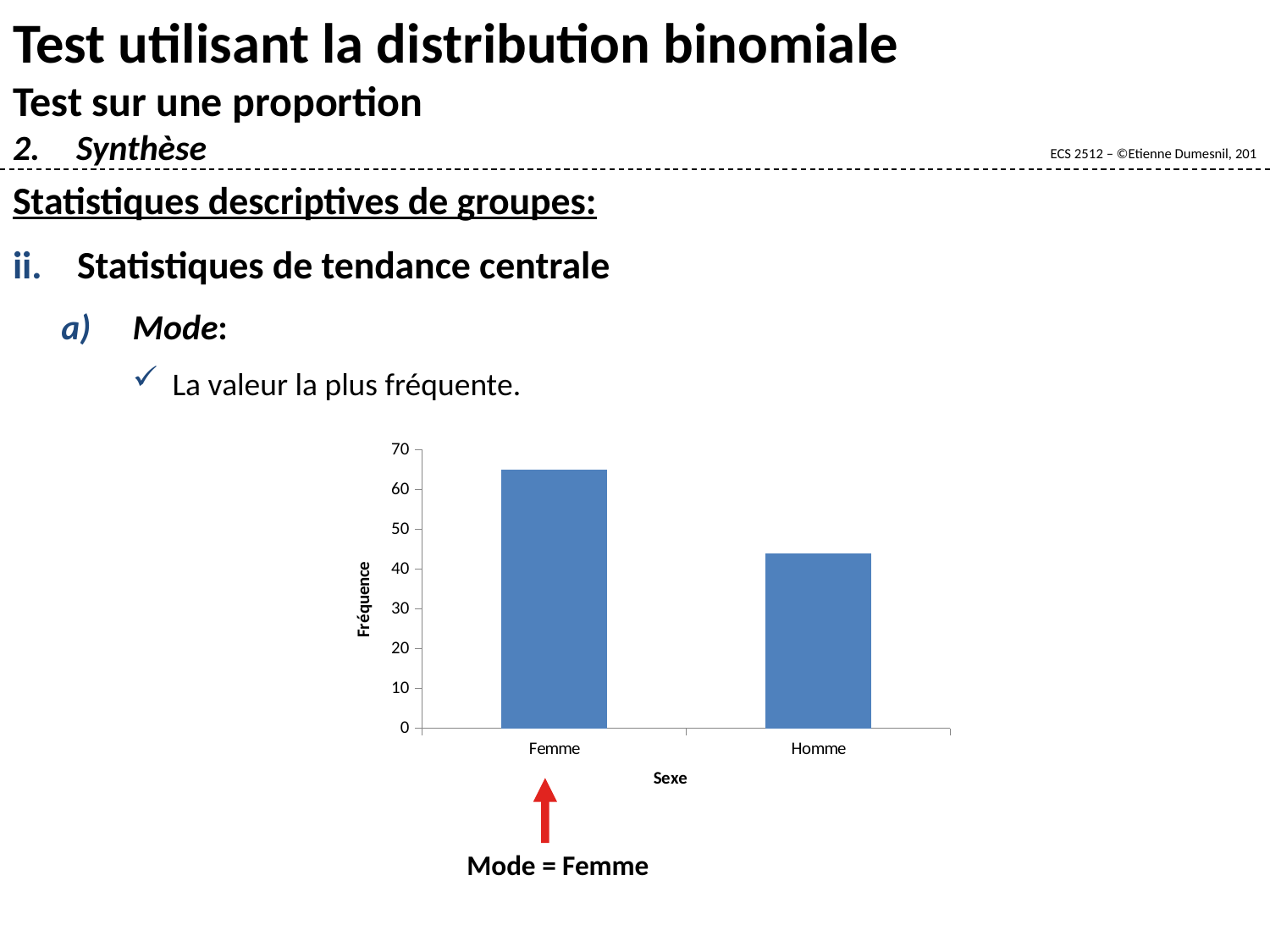

Test utilisant la distribution binomiale
Test sur une proportion
Synthèse

Statistiques descriptives de groupes:
Statistiques de tendance centrale
Mode:
La valeur la plus fréquente.

### Chart

| Category |  |
|---|---|
| Femme | 65.0 |
| Homme | 44.0 |
Mode = Femme